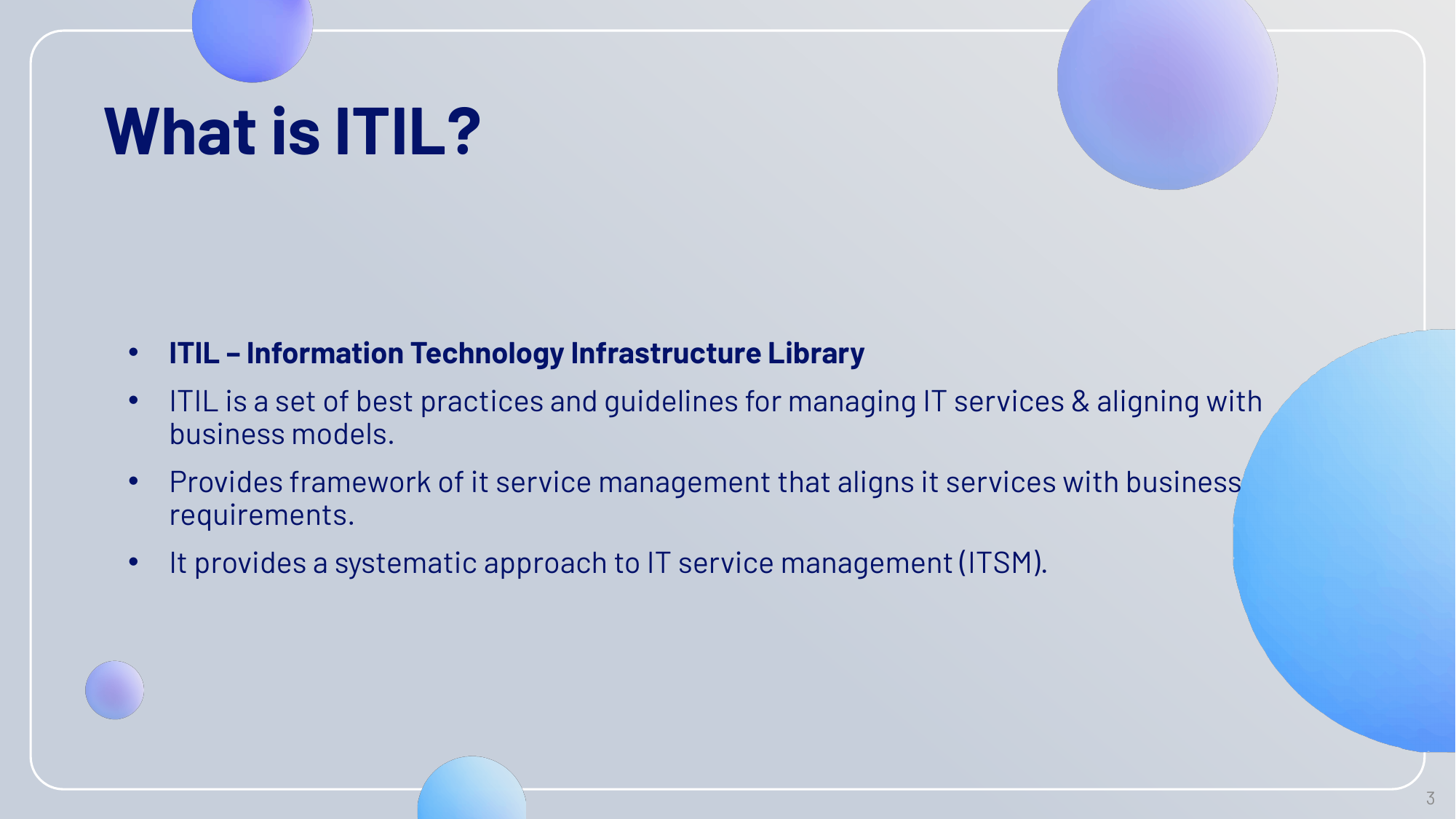

# What is ITIL?
ITIL – Information Technology Infrastructure Library
ITIL is a set of best practices and guidelines for managing IT services & aligning with business models.
Provides framework of it service management that aligns it services with business requirements.
It provides a systematic approach to IT service management (ITSM).
3